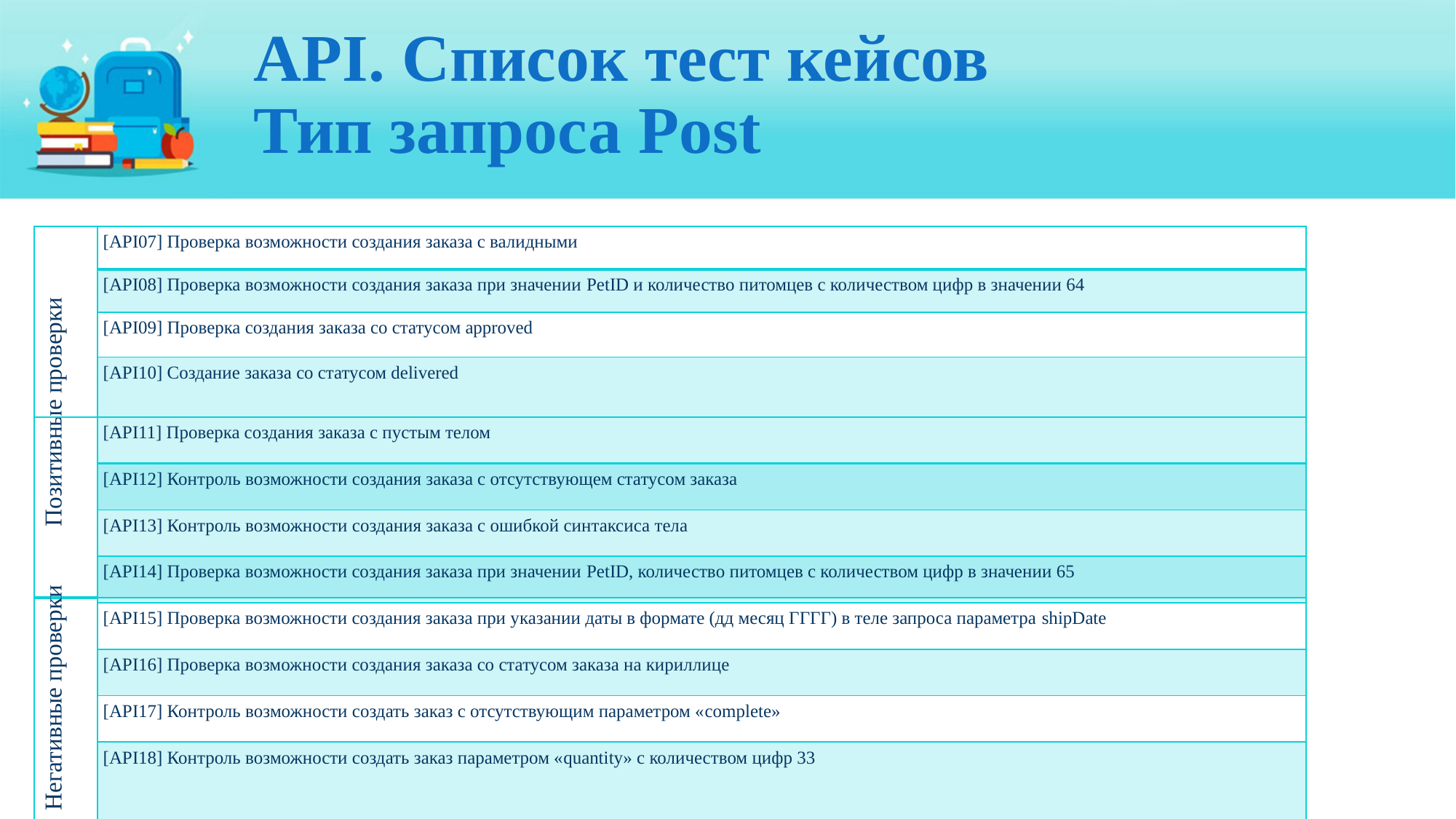

# API. Список тест кейсов Тип запроса Post
| Позитивные проверки | [API07] Проверка возможности создания заказа с валидными |
| --- | --- |
|  | [API08] Проверка возможности создания заказа при значении PetID и количество питомцев с количеством цифр в значении 64 |
|  | [API09] Проверка создания заказа со статусом approved |
|  | [API10] Создание заказа со статусом delivered |
| Негативные проверки | [API11] Проверка создания заказа с пустым телом |
| --- | --- |
|  | [API12] Контроль возможности создания заказа с отсутствующем статусом заказа |
|  | [API13] Контроль возможности создания заказа с ошибкой синтаксиса тела |
|  | [API14] Проверка возможности создания заказа при значении PetID, количество питомцев с количеством цифр в значении 65 |
|  | [API15] Проверка возможности создания заказа при указании даты в формате (дд месяц ГГГГ) в теле запроса параметра shipDate |
|  | [API16] Проверка возможности создания заказа со статусом заказа на кириллице |
|  | [API17] Контроль возможности создать заказ с отсутствующим параметром «complete» |
|  | [API18] Контроль возможности создать заказ параметром «quantity» с количеством цифр 33 |